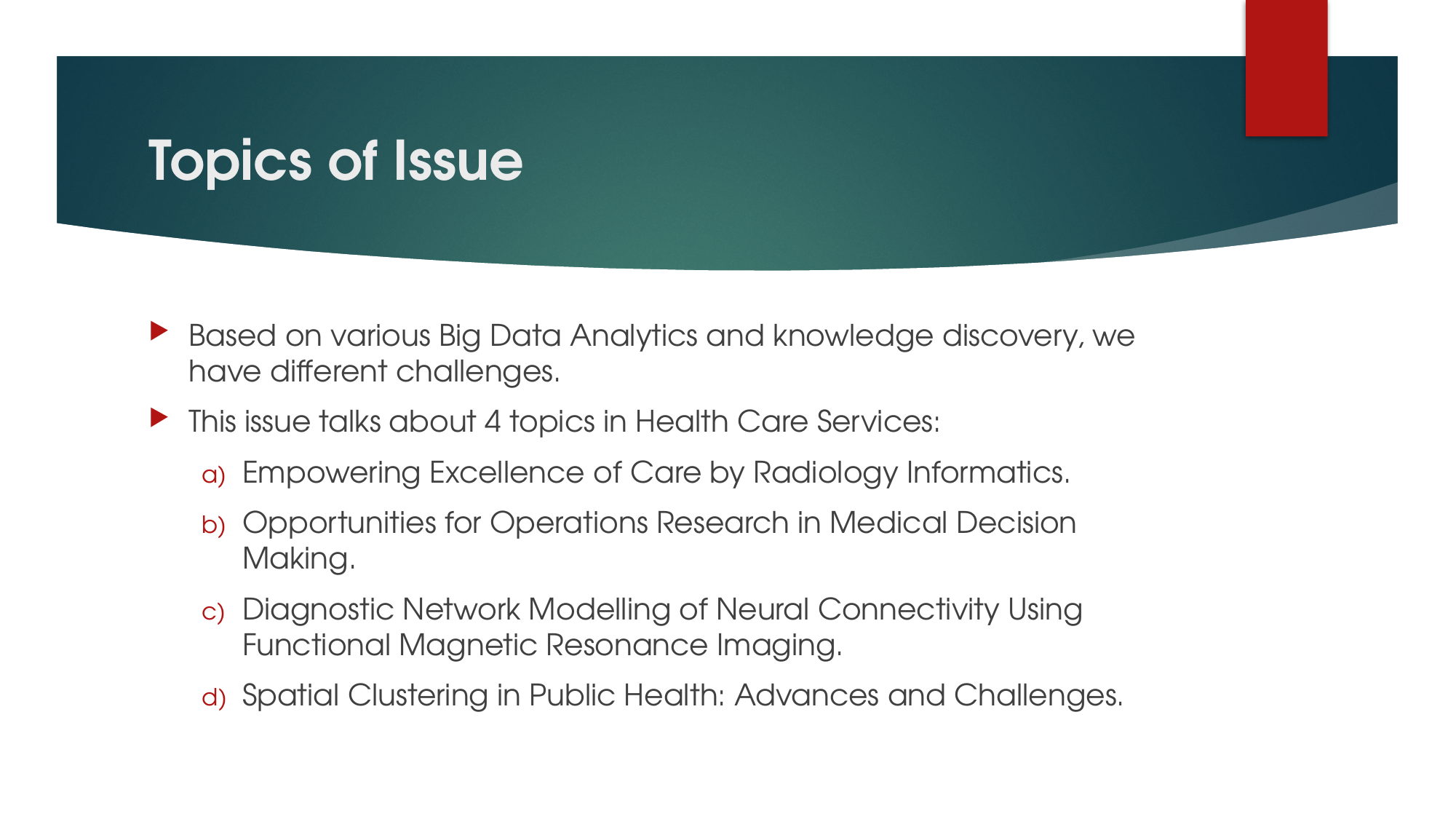

# Topics of Issue
Based on various Big Data Analytics and knowledge discovery, we have different challenges.
This issue talks about 4 topics in Health Care Services:
Empowering Excellence of Care by Radiology Informatics.
Opportunities for Operations Research in Medical Decision Making.
Diagnostic Network Modelling of Neural Connectivity Using Functional Magnetic Resonance Imaging.
Spatial Clustering in Public Health: Advances and Challenges.